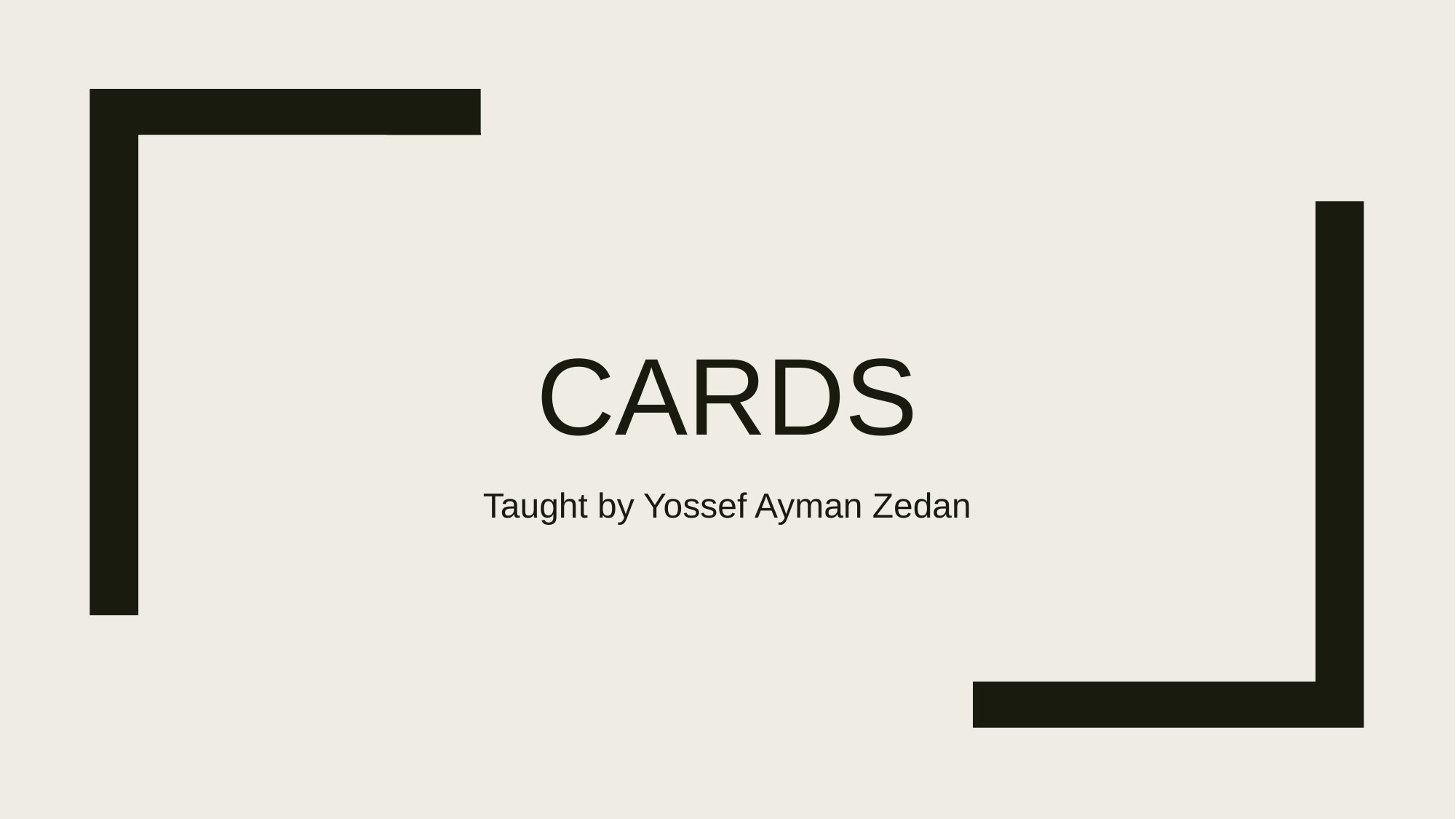

# cards
Taught by Yossef Ayman Zedan